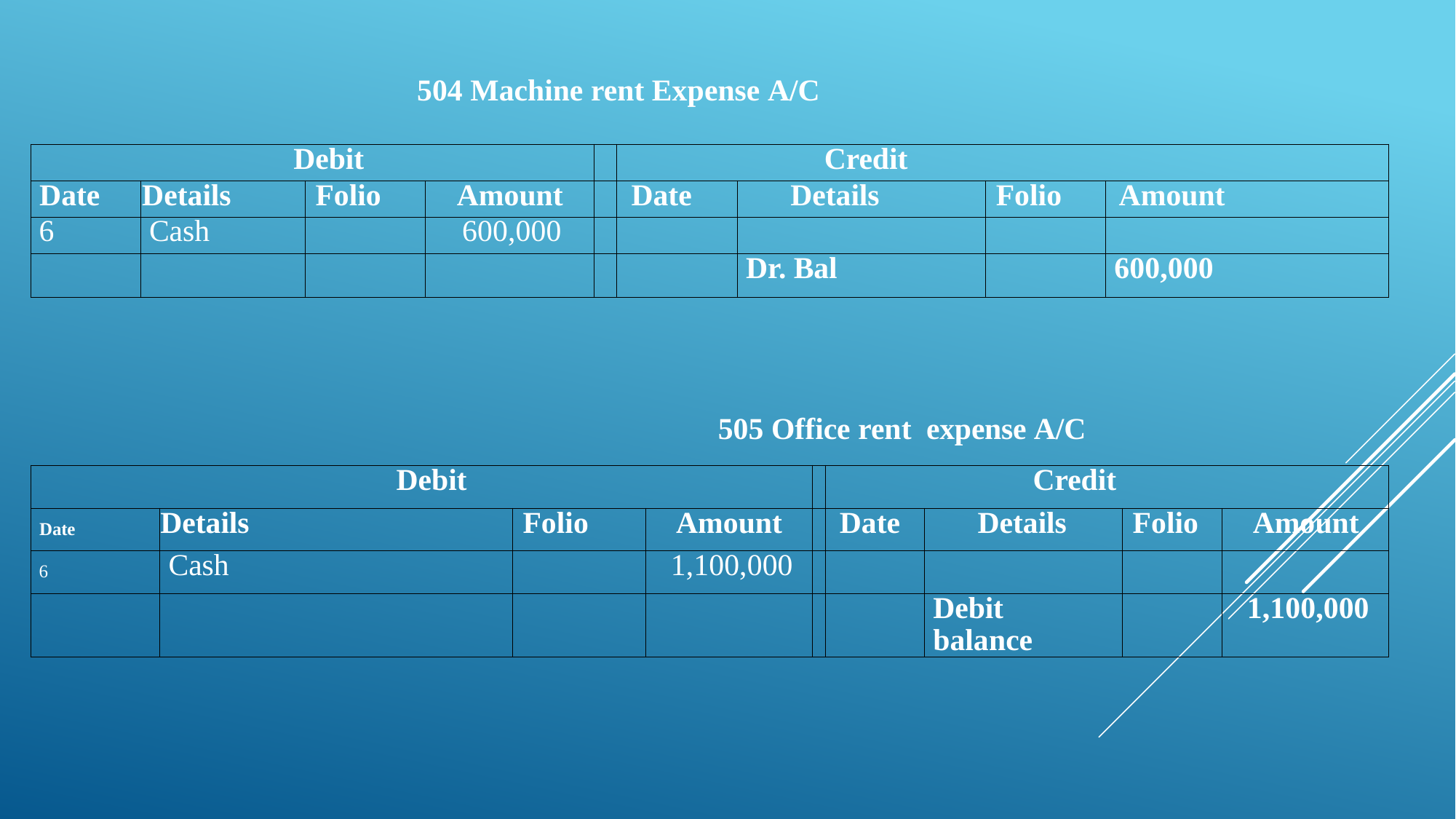

504 Machine rent Expense A/C
| Debit |  |  |  |  | Credit |  |  |  |
| --- | --- | --- | --- | --- | --- | --- | --- | --- |
| Date | Details | Folio | Amount |  | Date | Details | Folio | Amount |
| 6 | Cash |  | 600,000 |  |  |  |  |  |
|  |  |  |  |  |  | Dr. Bal |  | 600,000 |
505 Office rent  expense A/C
| Debit |  |  |  |  | Credit |  |  |  |
| --- | --- | --- | --- | --- | --- | --- | --- | --- |
| Date | Details | Folio | Amount |  | Date | Details | Folio | Amount |
| 6 | Cash |  | 1,100,000 |  |  |  |  |  |
|  |  |  |  |  |  | Debit balance |  | 1,100,000 |